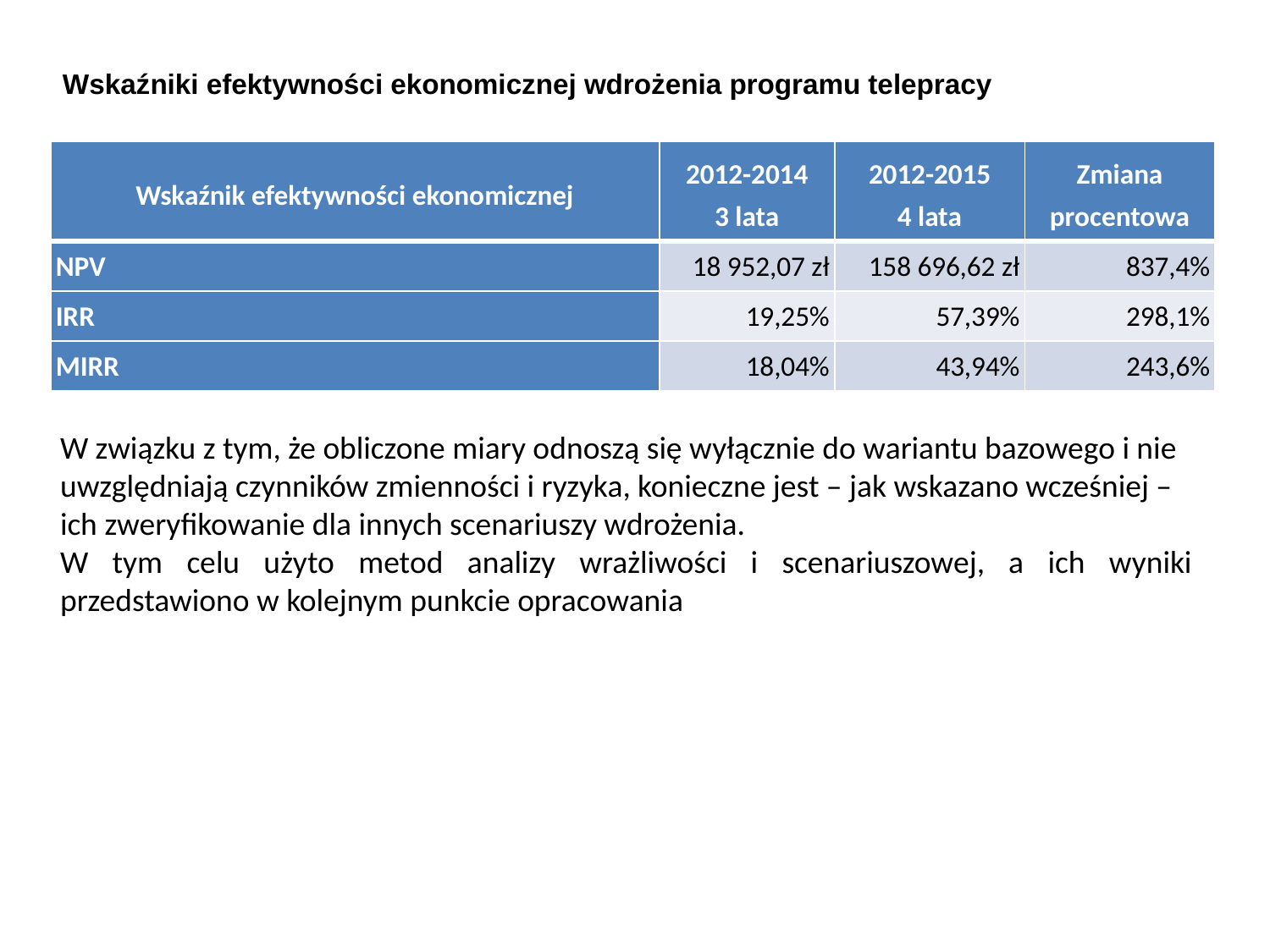

Wskaźniki efektywności ekonomicznej wdrożenia programu telepracy
| Wskaźnik efektywności ekonomicznej | 2012-2014 3 lata | 2012-2015 4 lata | Zmiana procentowa |
| --- | --- | --- | --- |
| NPV | 18 952,07 zł | 158 696,62 zł | 837,4% |
| IRR | 19,25% | 57,39% | 298,1% |
| MIRR | 18,04% | 43,94% | 243,6% |
W związku z tym, że obliczone miary odnoszą się wyłącznie do wariantu bazowego i nie uwzględniają czynników zmienności i ryzyka, konieczne jest – jak wskazano wcześniej – ich zweryfikowanie dla innych scenariuszy wdrożenia.
W tym celu użyto metod analizy wrażliwości i scenariuszowej, a ich wyniki przedstawiono w kolejnym punkcie opracowania